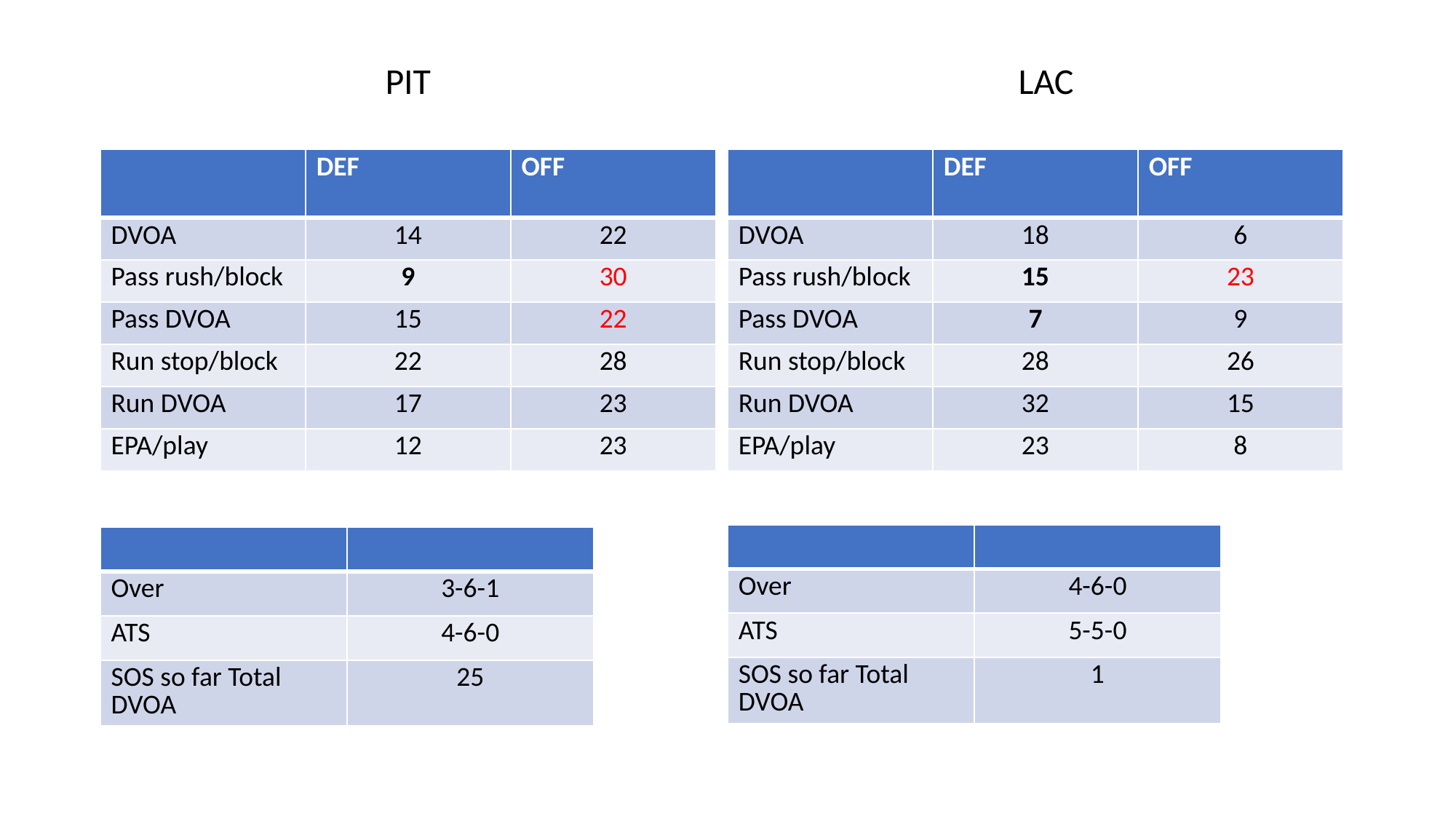

PIT
LAC
|  | DEF | OFF |
| --- | --- | --- |
| DVOA | 14 | 22 |
| Pass rush/block | 9 | 30 |
| Pass DVOA | 15 | 22 |
| Run stop/block | 22 | 28 |
| Run DVOA | 17 | 23 |
| EPA/play | 12 | 23 |
|  | DEF | OFF |
| --- | --- | --- |
| DVOA | 18 | 6 |
| Pass rush/block | 15 | 23 |
| Pass DVOA | 7 | 9 |
| Run stop/block | 28 | 26 |
| Run DVOA | 32 | 15 |
| EPA/play | 23 | 8 |
|  |  |
| --- | --- |
| Over | 4-6-0 |
| ATS | 5-5-0 |
| SOS so far Total DVOA | 1 |
|  |  |
| --- | --- |
| Over | 3-6-1 |
| ATS | 4-6-0 |
| SOS so far Total DVOA | 25 |